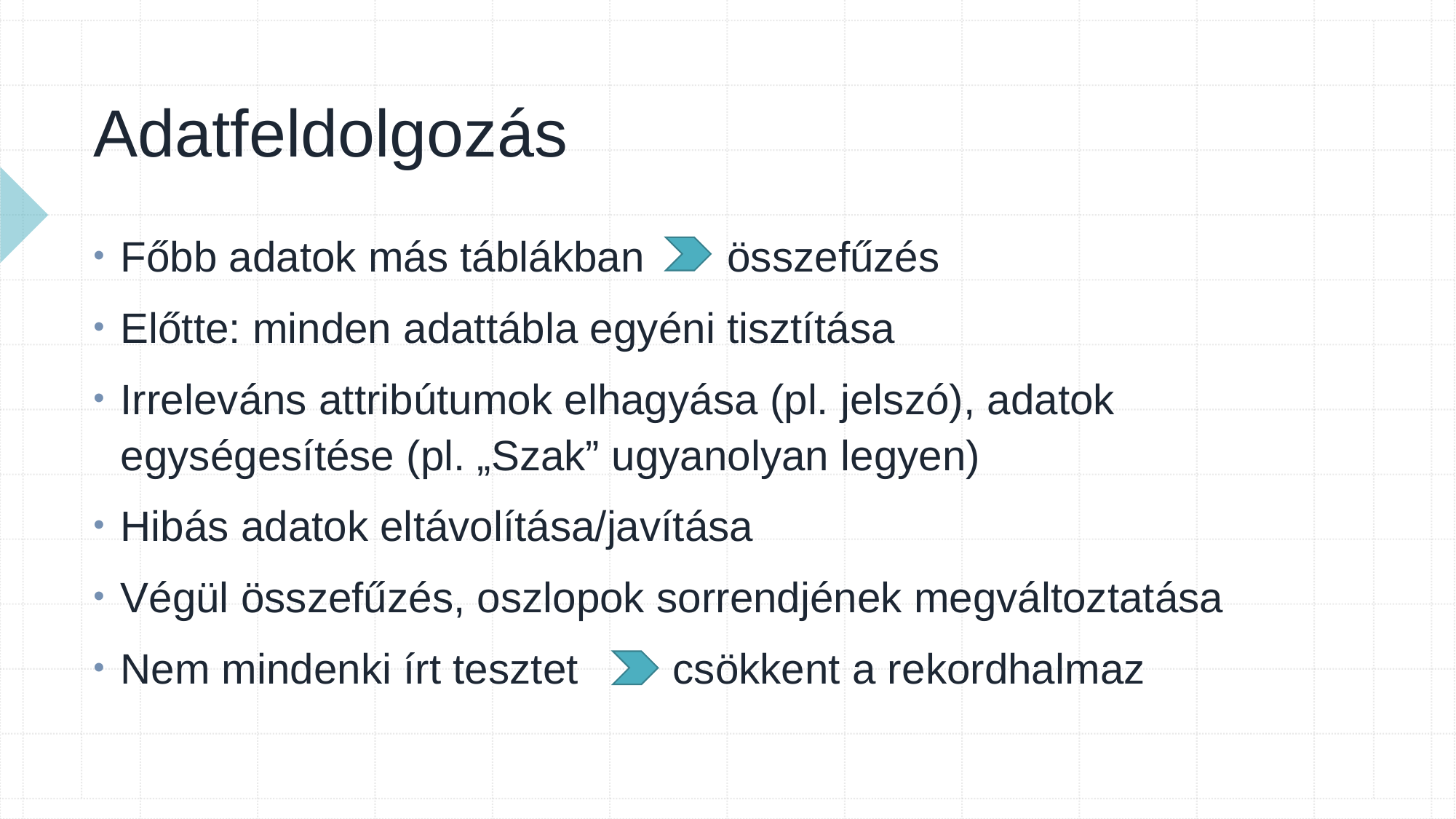

# Adatfeldolgozás
Főbb adatok más táblákban       összefűzés
Előtte: minden adattábla egyéni tisztítása
Irreleváns attribútumok elhagyása (pl. jelszó), adatok egységesítése (pl. „Szak” ugyanolyan legyen)
Hibás adatok eltávolítása/javítása
Végül összefűzés, oszlopok sorrendjének megváltoztatása
Nem mindenki írt tesztet        csökkent a rekordhalmaz